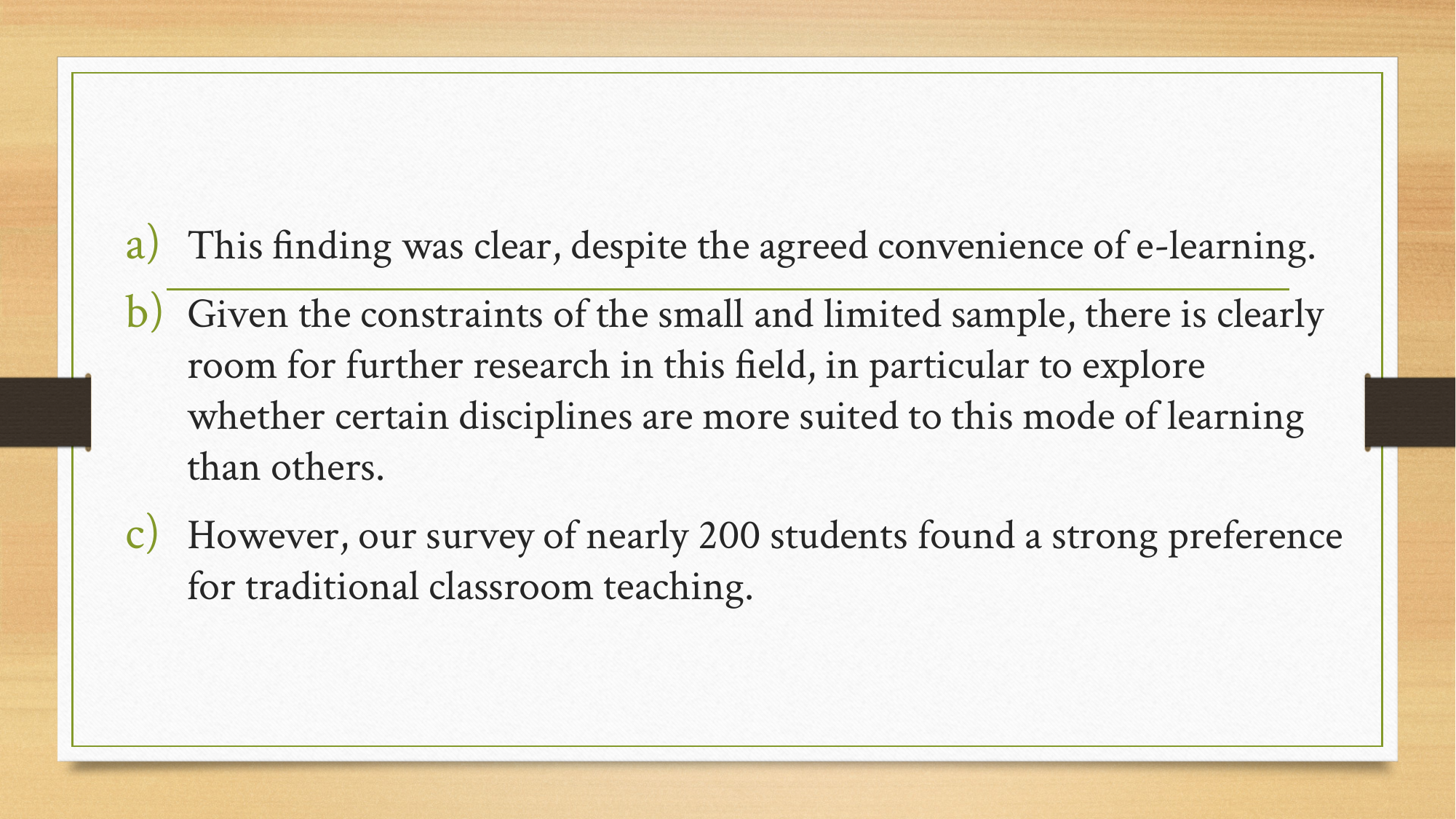

#
This finding was clear, despite the agreed convenience of e-learning.
Given the constraints of the small and limited sample, there is clearly room for further research in this field, in particular to explore whether certain disciplines are more suited to this mode of learning than others.
However, our survey of nearly 200 students found a strong preference for traditional classroom teaching.